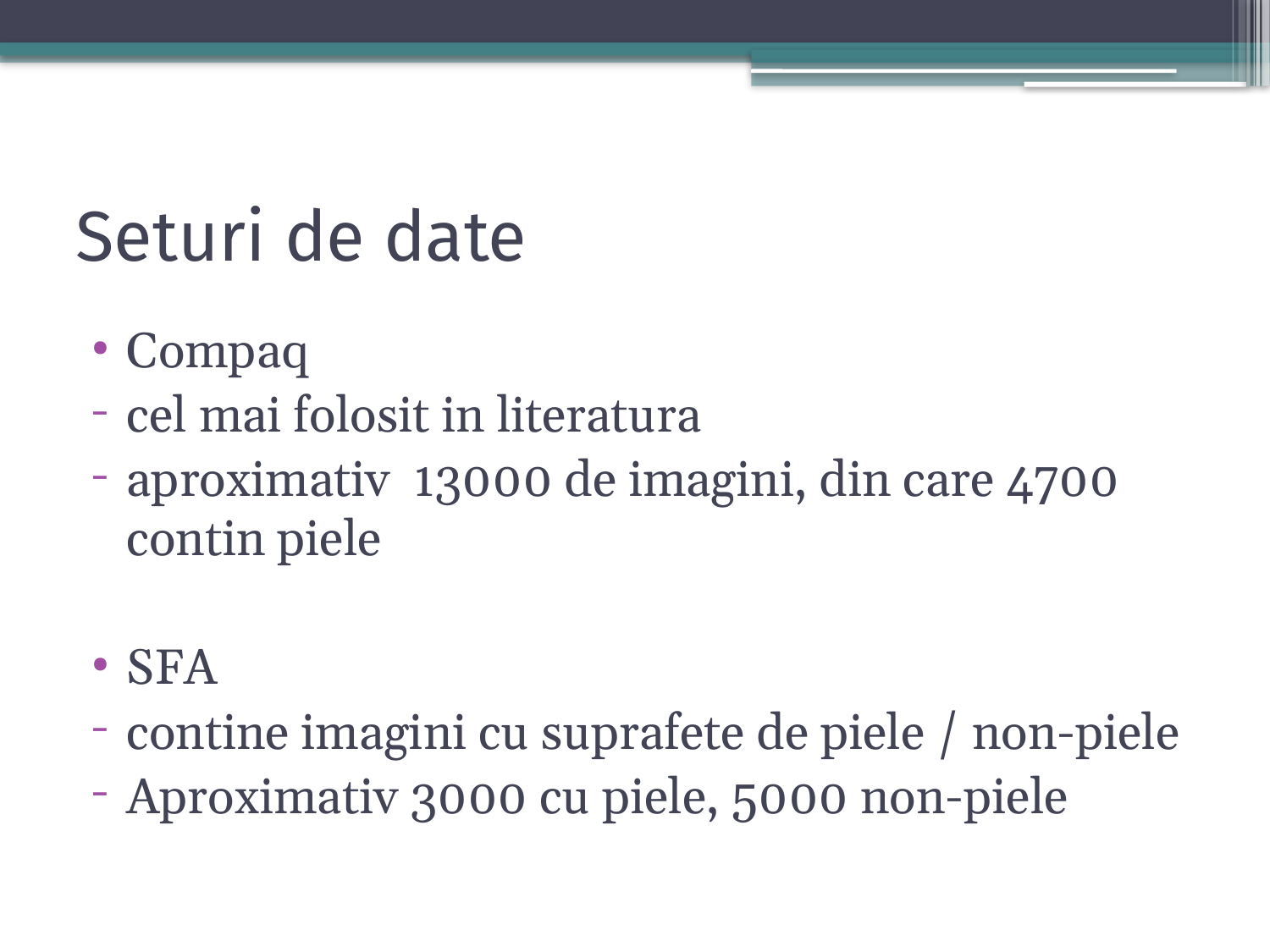

# Seturi de date
Compaq
cel mai folosit in literatura
aproximativ  13000 de imagini, din care 4700 contin piele

SFA
contine imagini cu suprafete de piele / non-piele
Aproximativ 3000 cu piele, 5000 non-piele